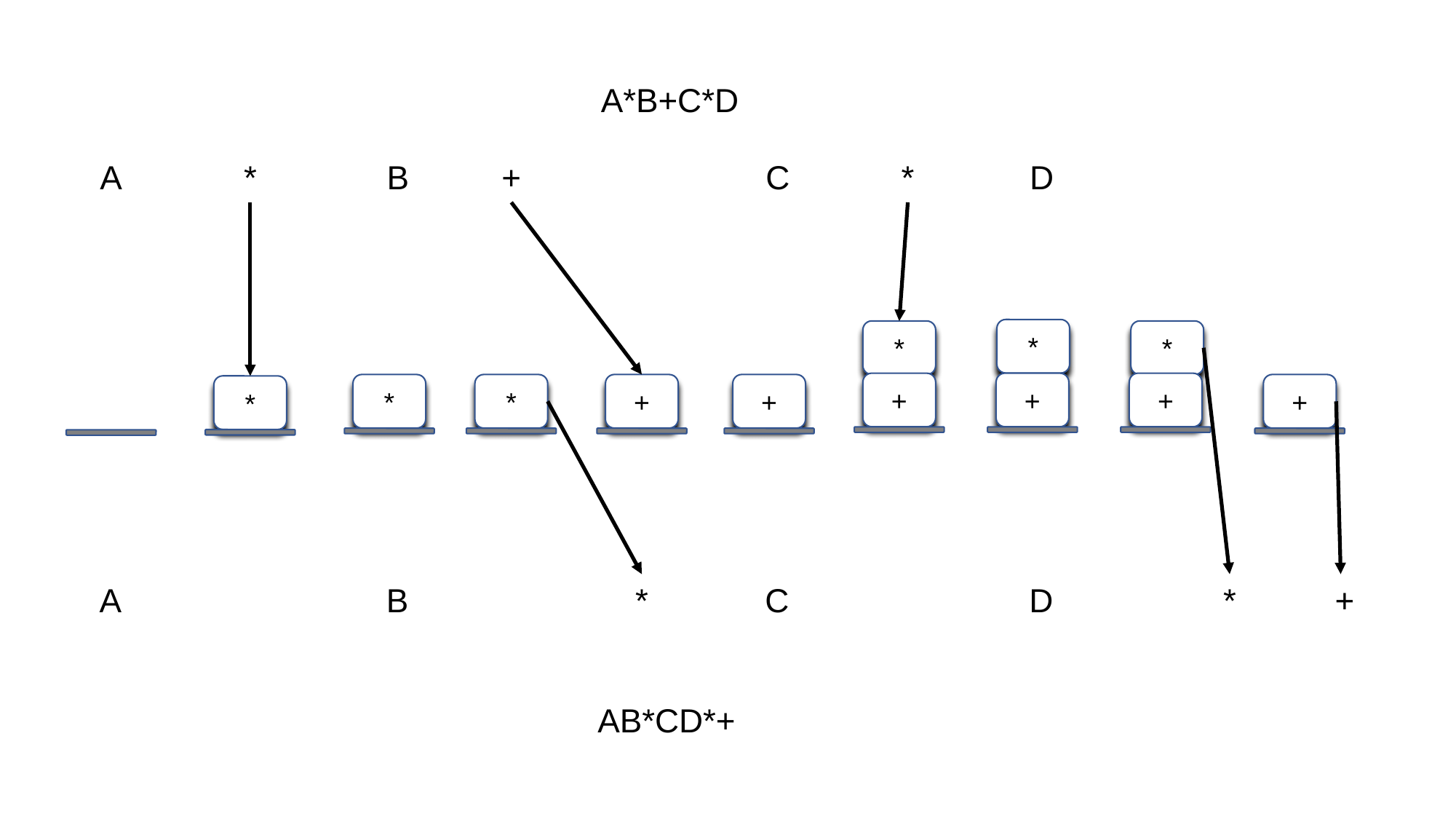

A*B+C*D
*
D
C
+
*
B
A
*
*
*
+
+
+
*
*
+
+
+
*

*
D
*
C
B
A
AB*CD*+
+